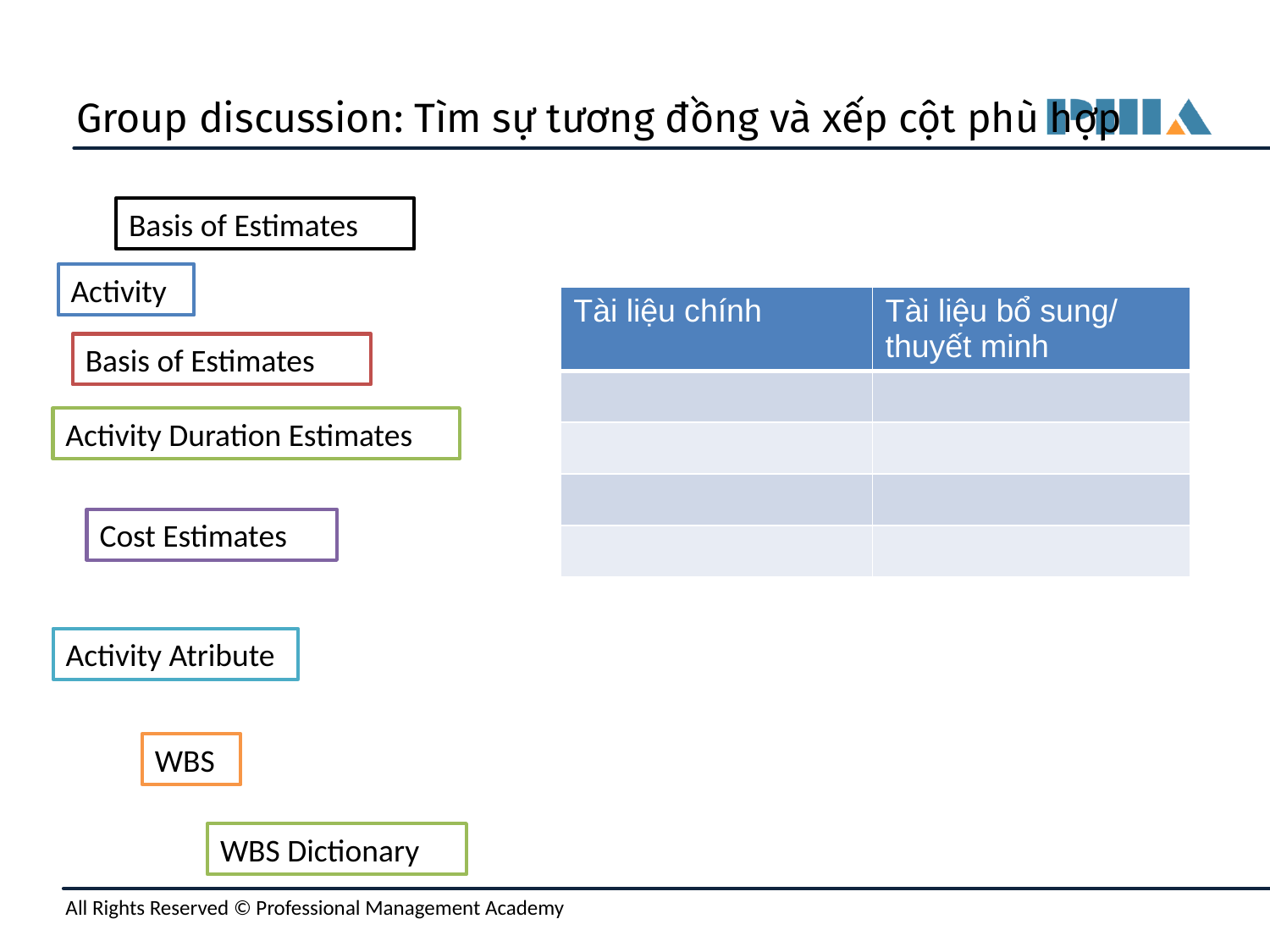

# Group discussion: Tìm sự tương đồng và xếp cột phù hợp
Basis of Estimates
Activity
| Tài liệu chính | Tài liệu bổ sung/ thuyết minh |
| --- | --- |
|  |  |
|  |  |
|  |  |
|  |  |
Basis of Estimates
Activity Duration Estimates
Cost Estimates
Activity Atribute
WBS
WBS Dictionary